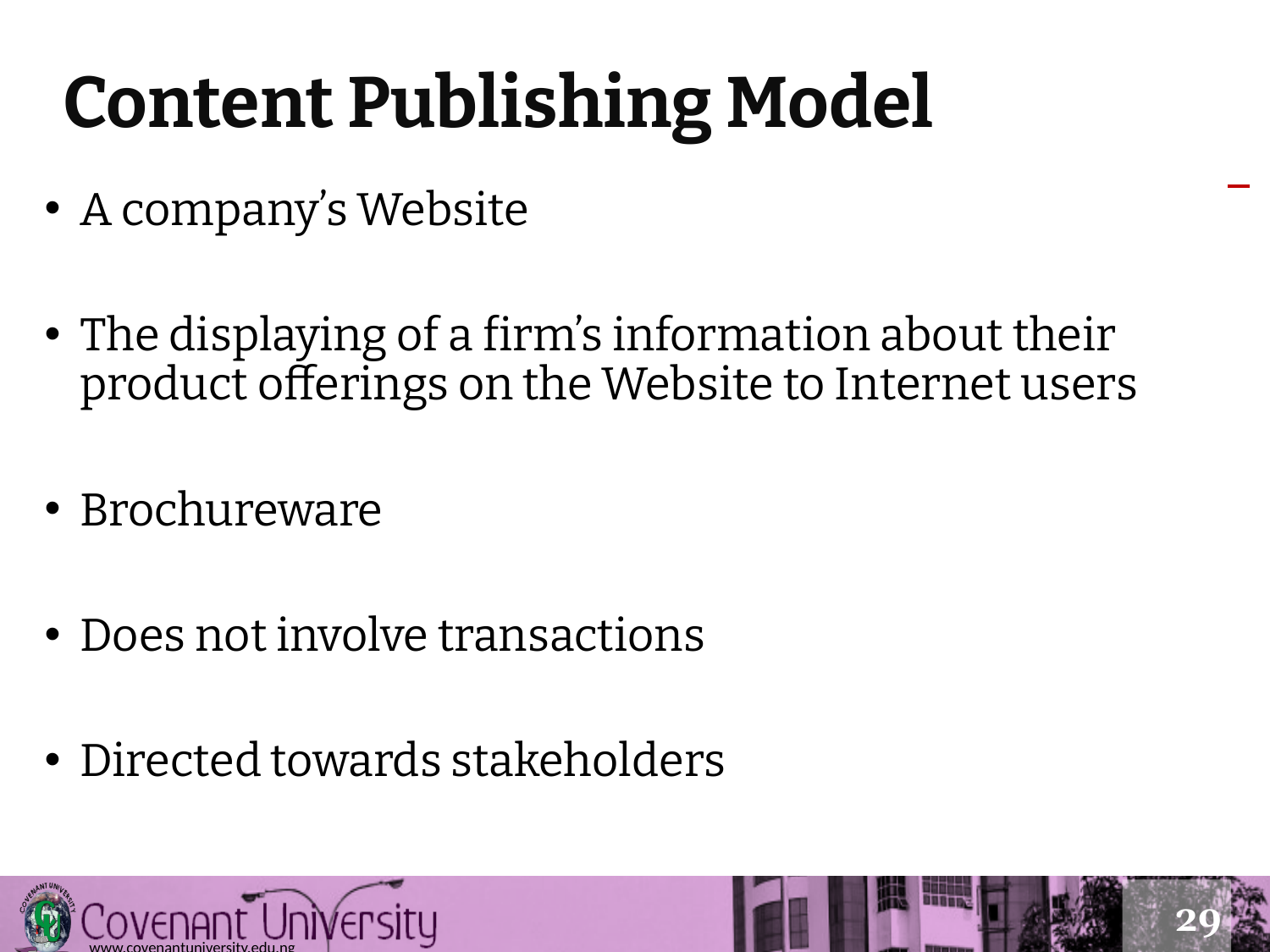

# Content Publishing Model
A company’s Website

The displaying of a firm’s information about their product offerings on the Website to Internet users

Brochureware

Does not involve transactions

Directed towards stakeholders